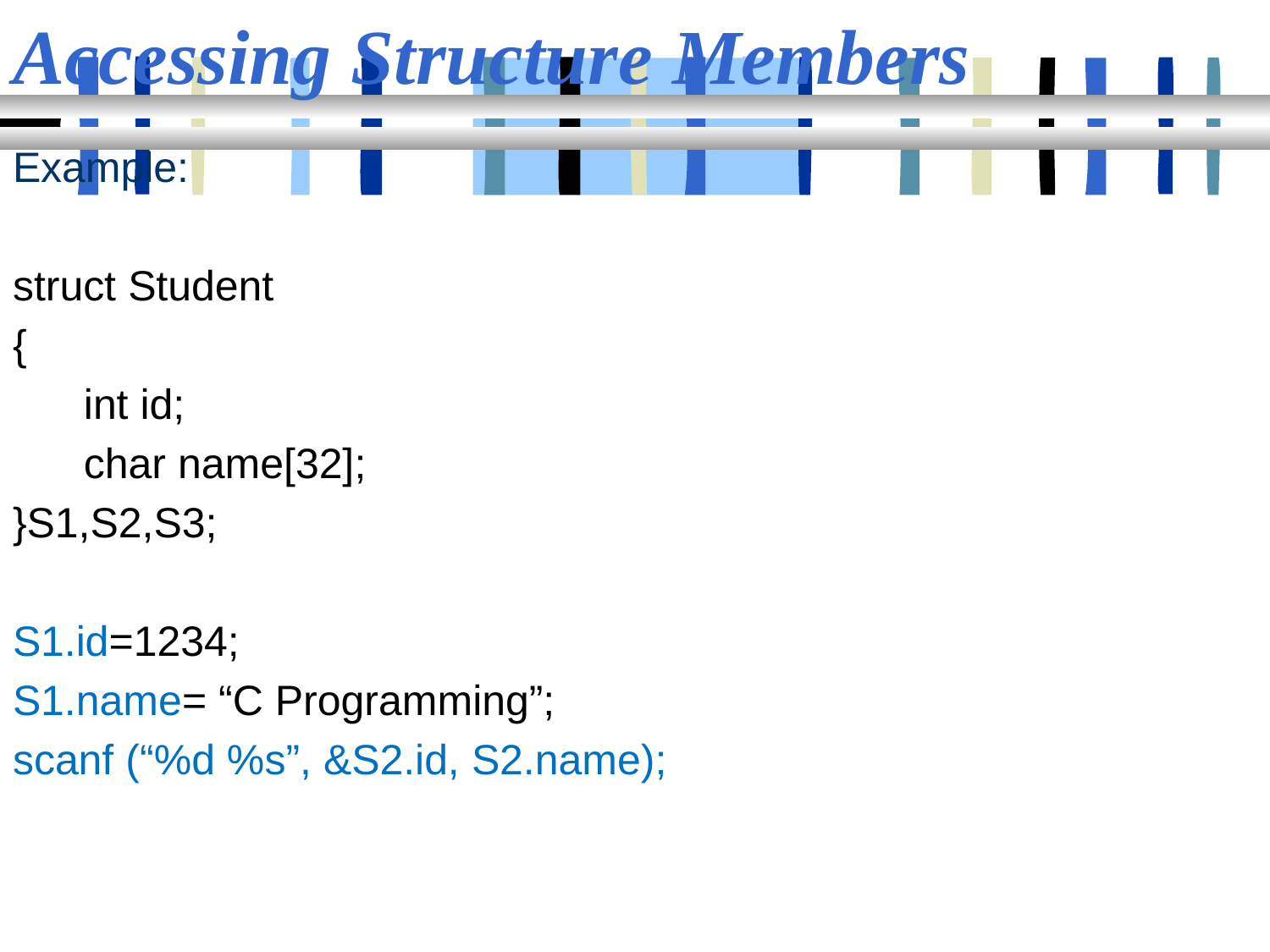

# Accessing Structure Members
Example:

struct Student
{
      int id;
      char name[32];
}S1,S2,S3;

S1.id=1234;
S1.name= “C Programming”;
scanf (“%d %s”, &S2.id, S2.name);